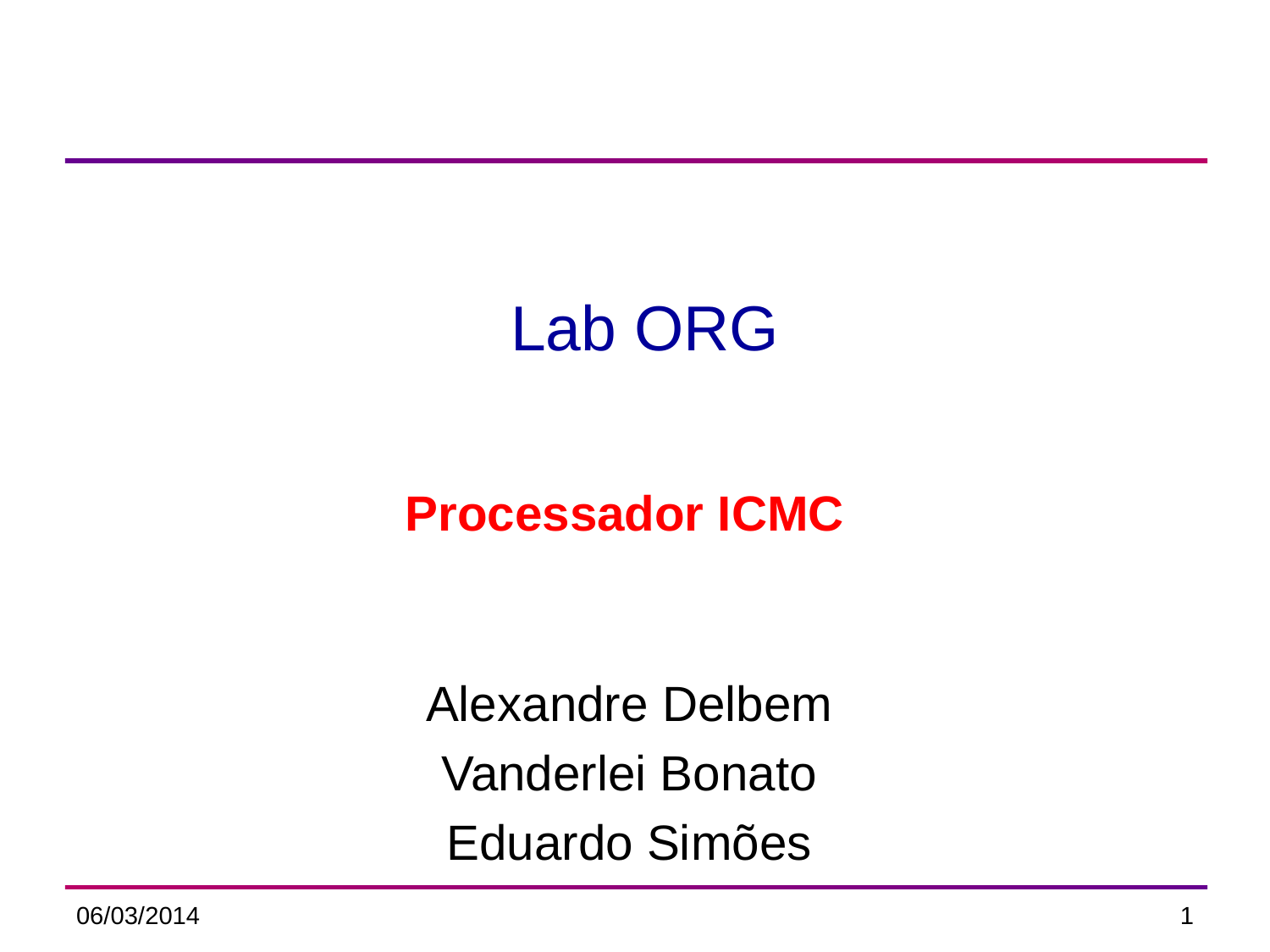

# Lab ORG

Processador ICMC
Alexandre Delbem
Vanderlei Bonato
Eduardo Simões

06/03/2014
1